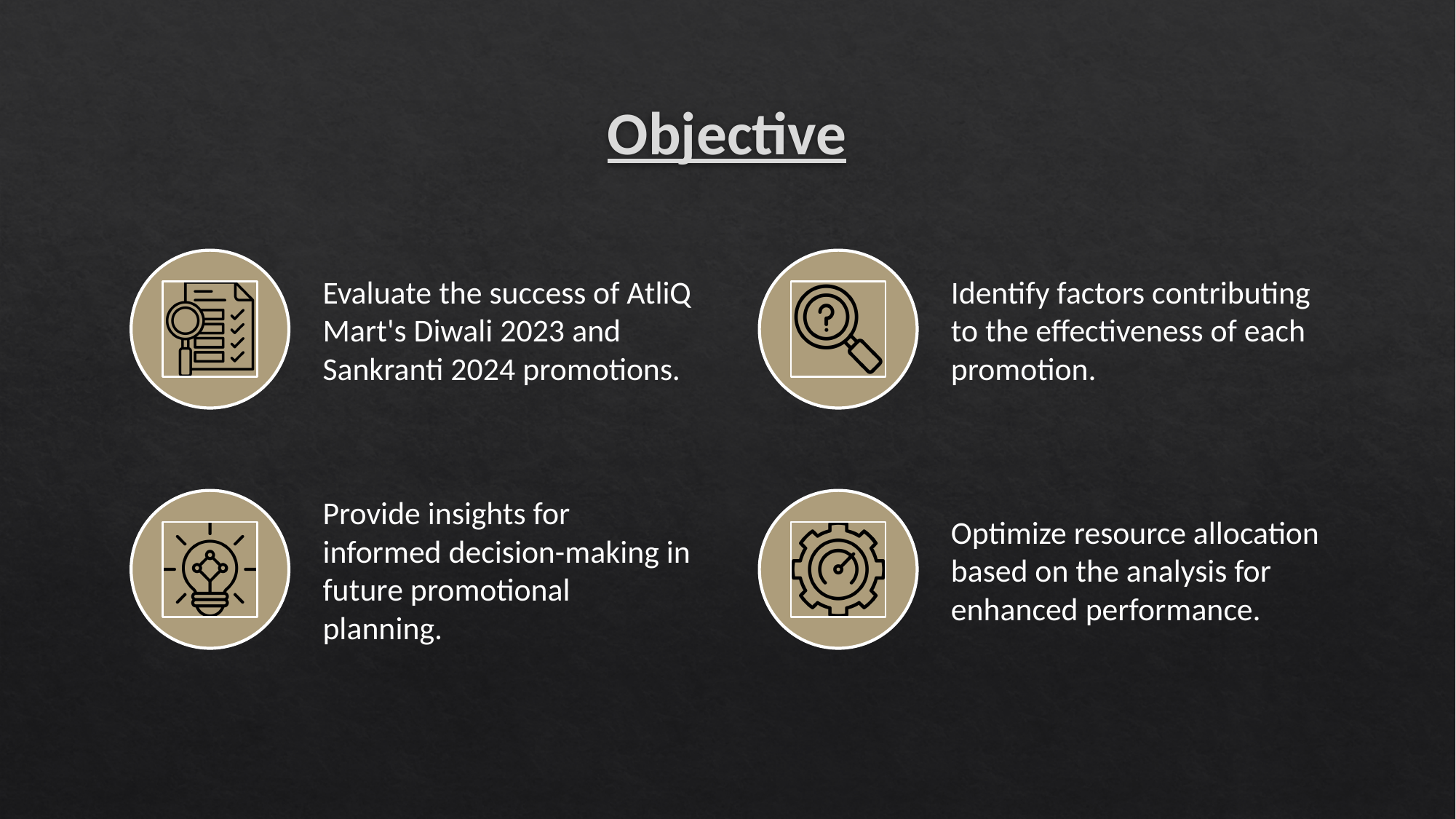

# Objective
Evaluate the success of AtliQ Mart's Diwali 2023 and Sankranti 2024 promotions.
Identify factors contributing to the effectiveness of each promotion.
Provide insights for informed decision-making in future promotional planning.
Optimize resource allocation based on the analysis for enhanced performance.